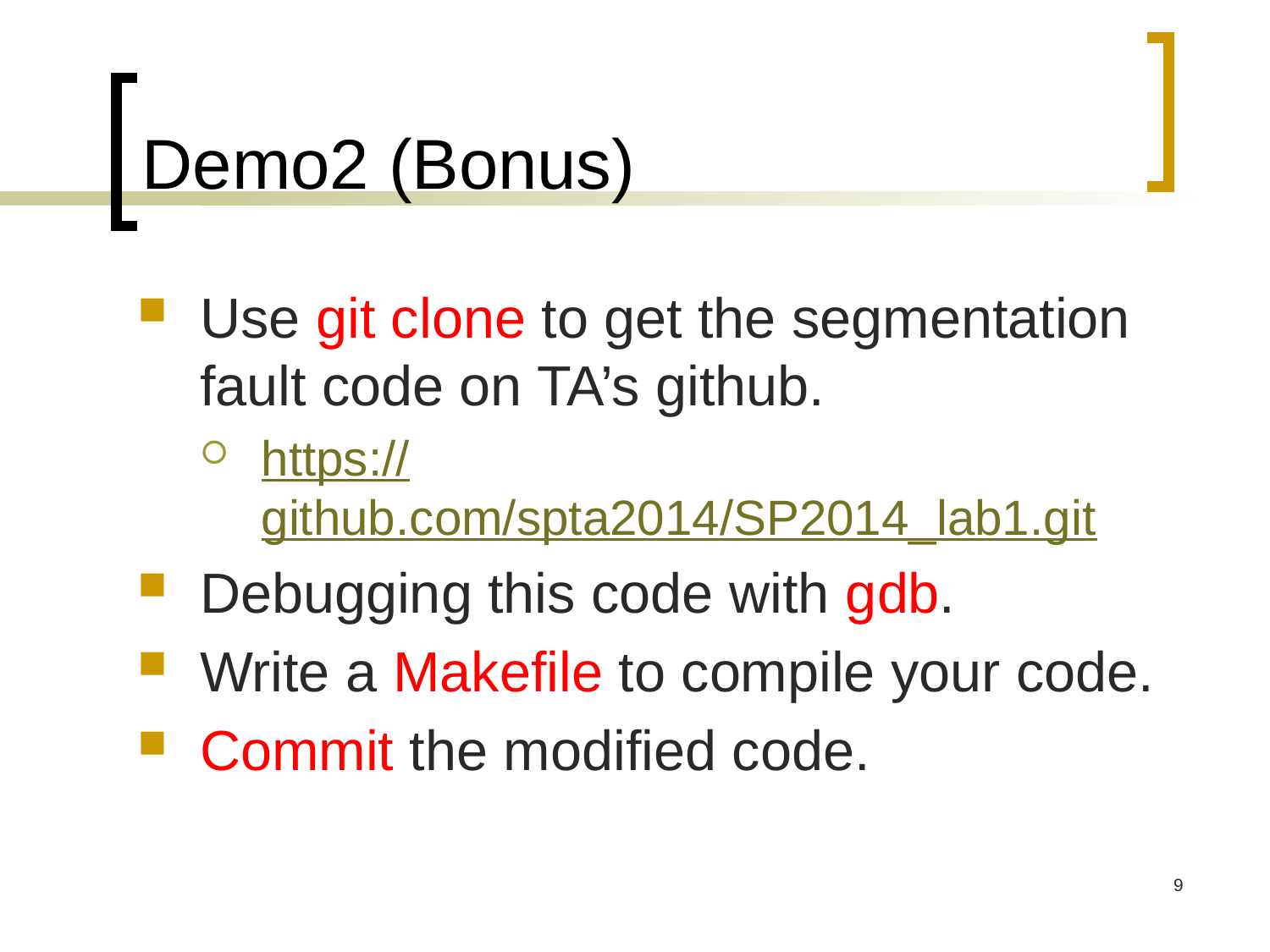

# Demo2 (Bonus)
Use git clone to get the segmentation fault code on TA’s github.
https://github.com/spta2014/SP2014_lab1.git
Debugging this code with gdb.
Write a Makefile to compile your code.
Commit the modified code.
9